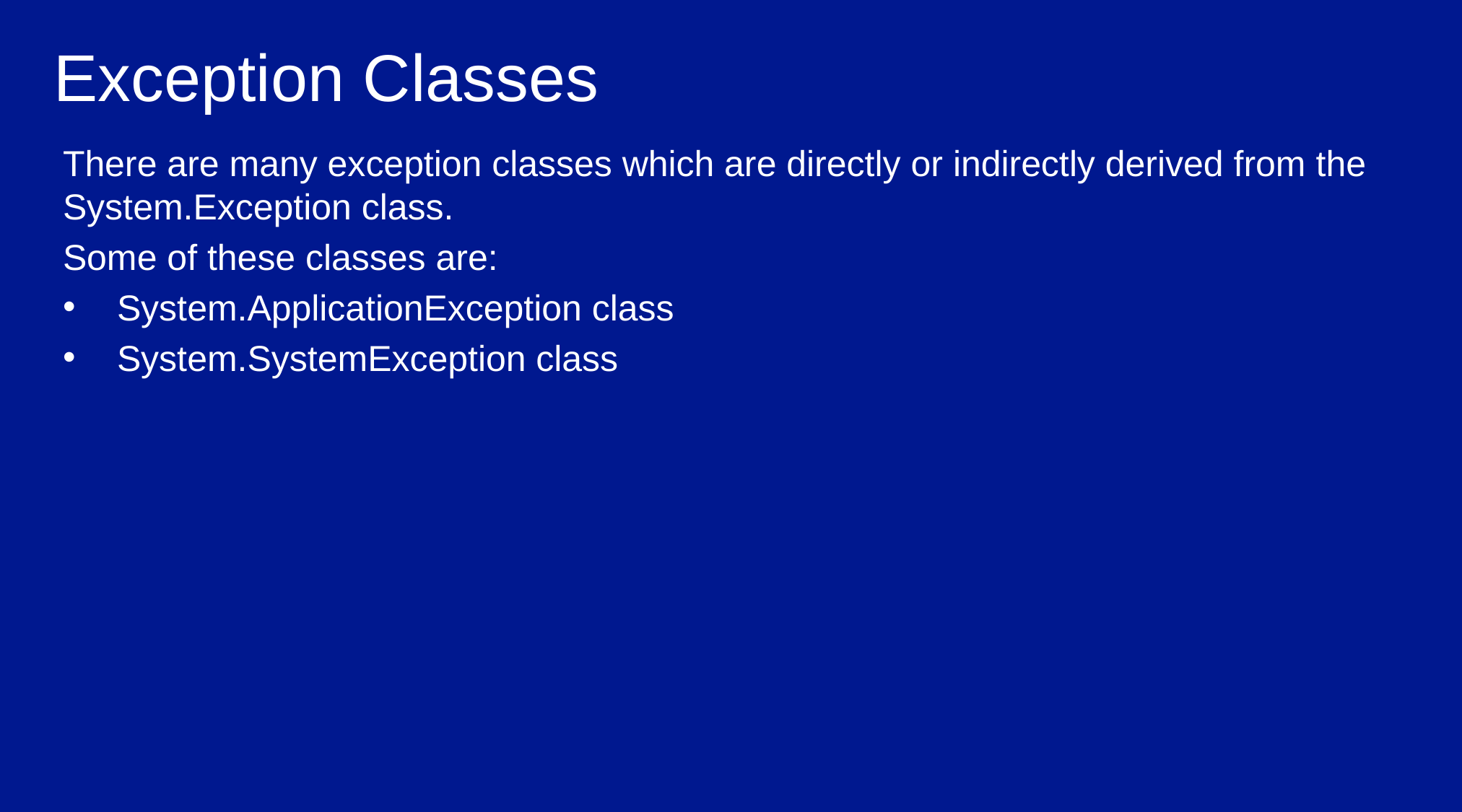

# Exception Classes
There are many exception classes which are directly or indirectly derived from the System.Exception class.
Some of these classes are:
System.ApplicationException class
System.SystemException class